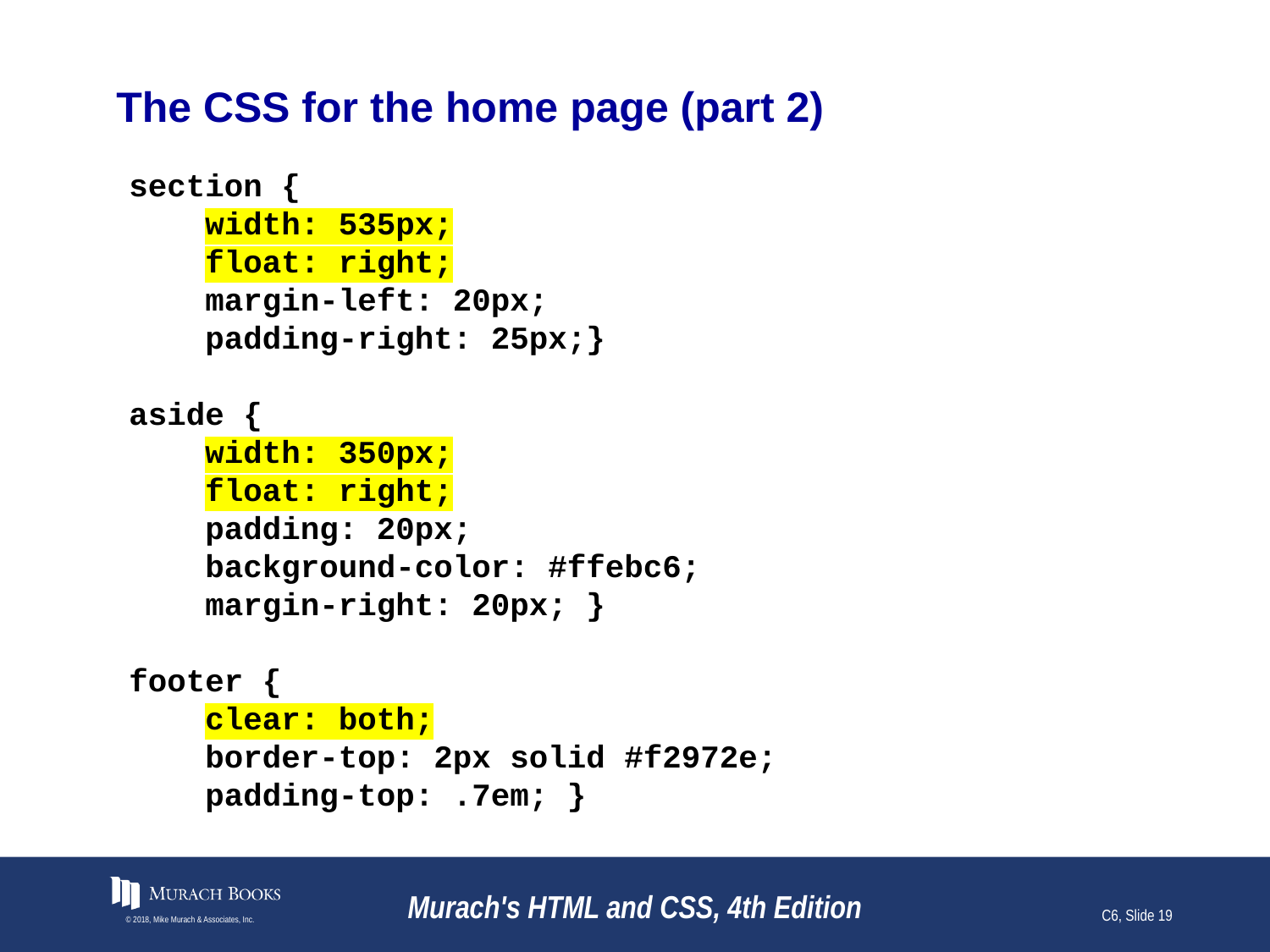

# The CSS for the home page (part 2)
section {
    width: 535px;
    float: right;
    margin-left: 20px;
    padding-right: 25px;}

aside {
    width: 350px;
    float: right;
    padding: 20px;
    background-color: #ffebc6;
    margin-right: 20px; }

footer {
    clear: both;
    border-top: 2px solid #f2972e;
    padding-top: .7em; }

© 2018, Mike Murach & Associates, Inc.
Murach's HTML and CSS, 4th Edition

C6, Slide 19